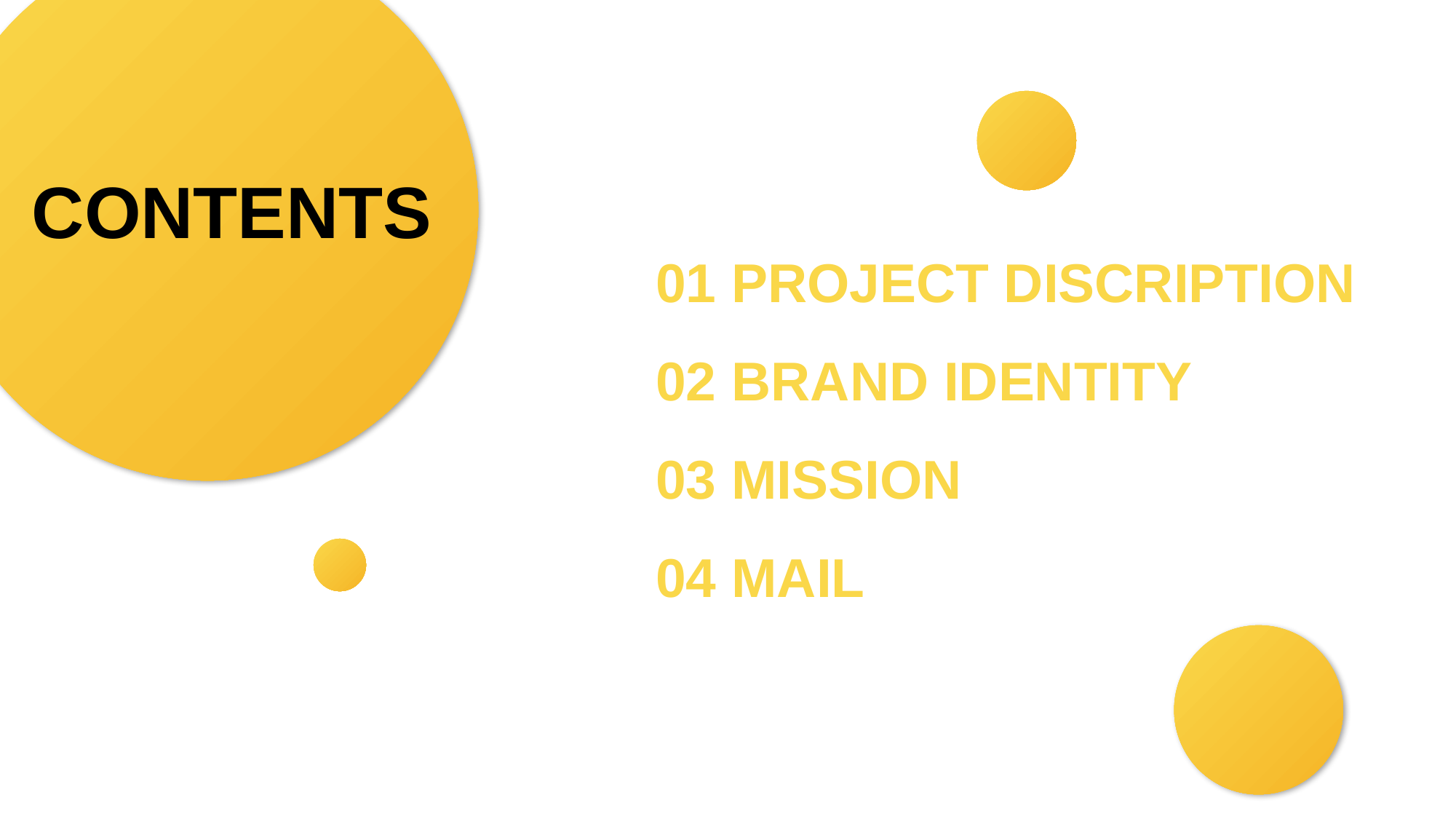

CONTENTS

01 PROJECT DISCRIPTION
02 BRAND IDENTITY
03 MISSION
04 MAIL